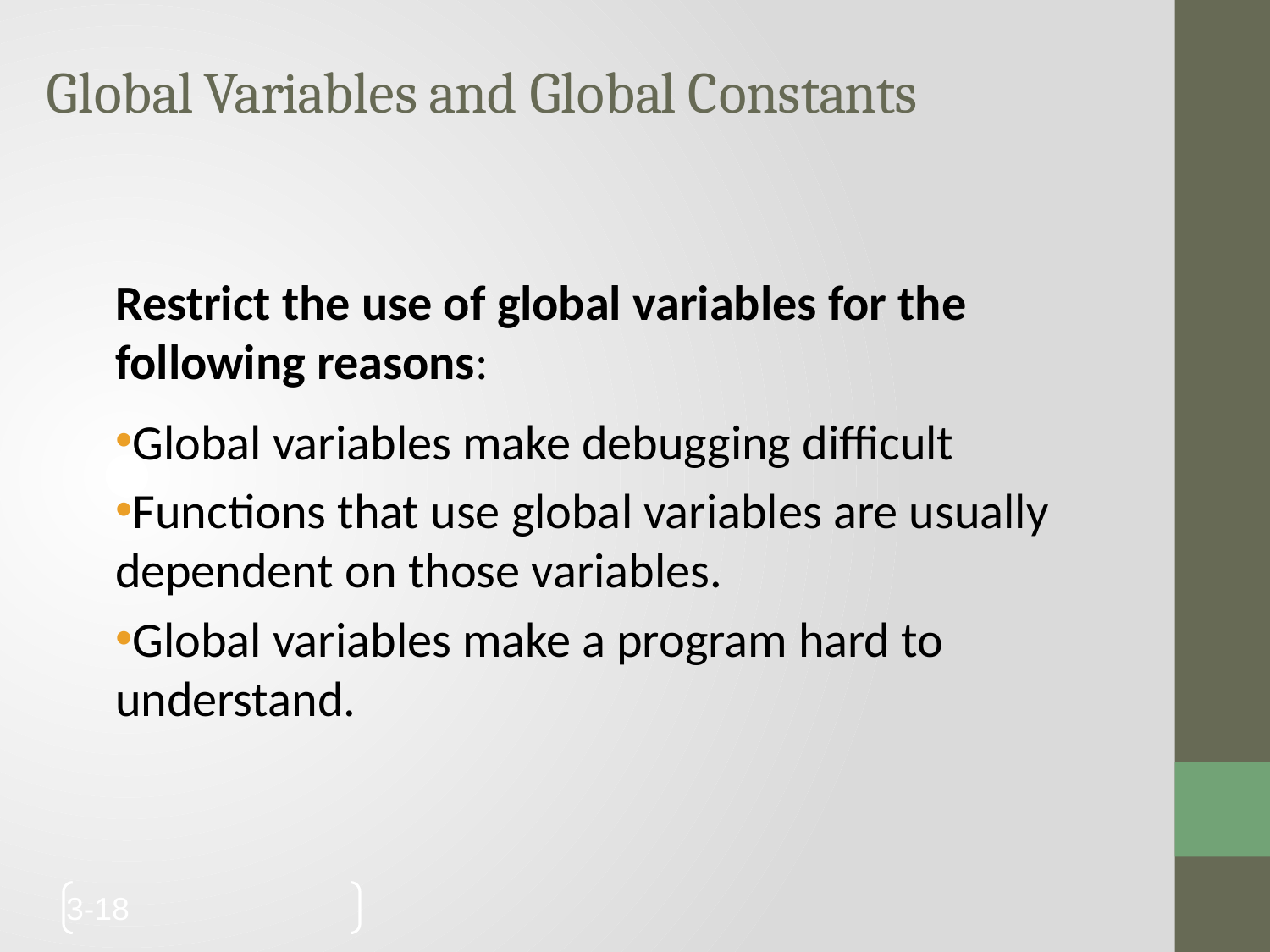

# Global Variables and Global Constants
Restrict the use of global variables for the following reasons:
Global variables make debugging difficult
Functions that use global variables are usually dependent on those variables.
Global variables make a program hard to understand.

3-18